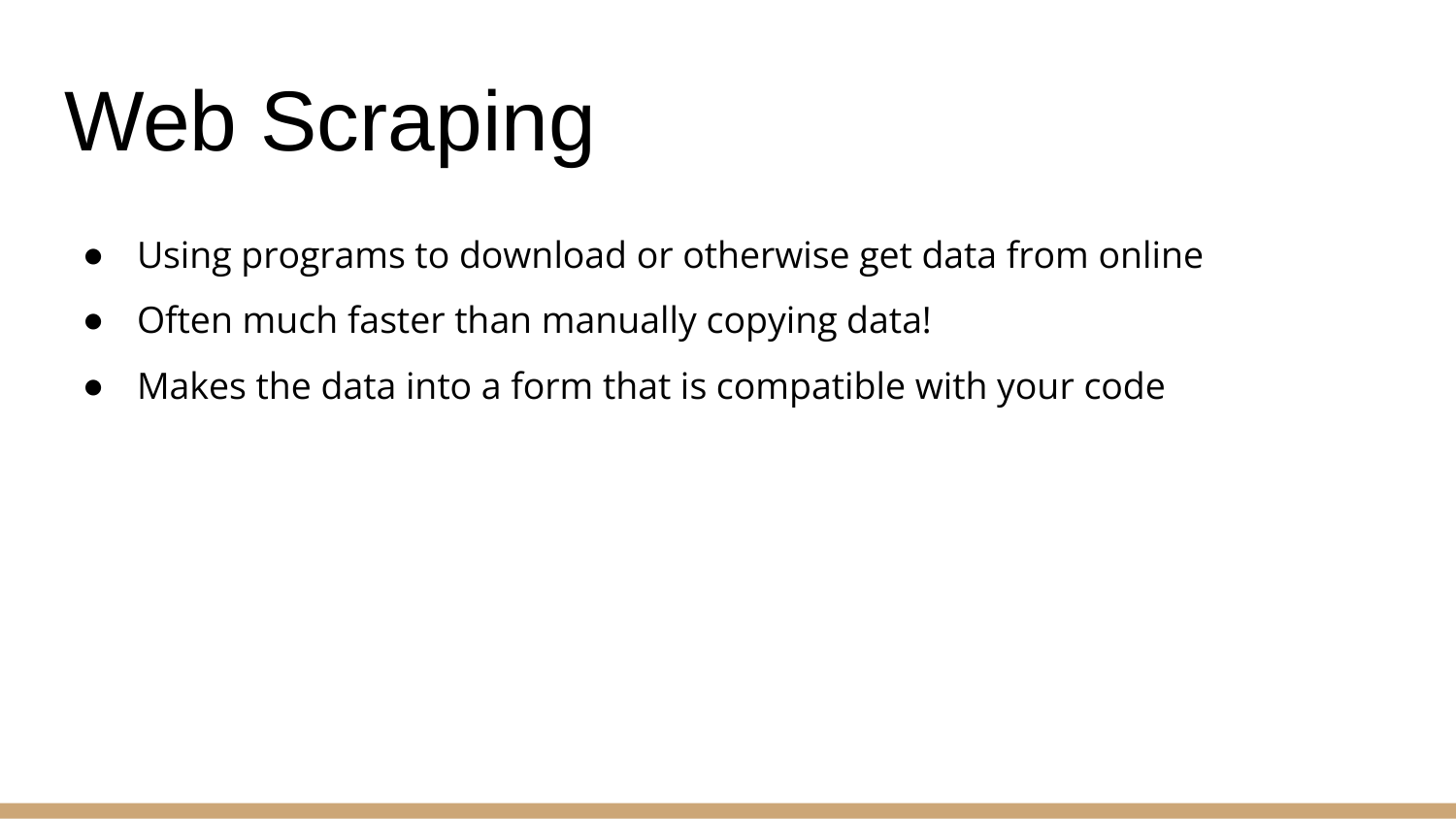

# Web Scraping
Using programs to download or otherwise get data from online
Often much faster than manually copying data!
Makes the data into a form that is compatible with your code